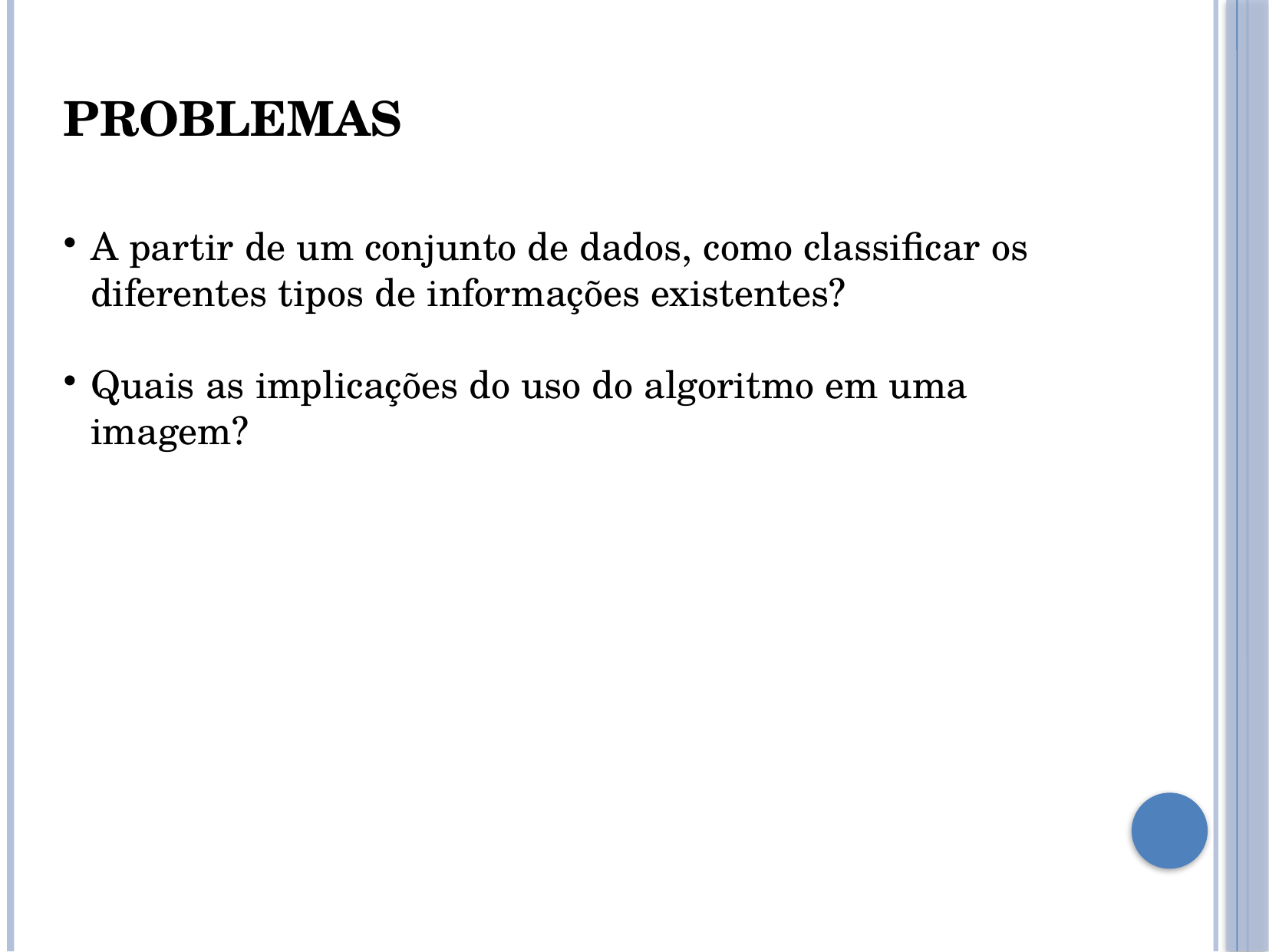

PROBLEMAS
A partir de um conjunto de dados, como classificar os diferentes tipos de informações existentes?

Quais as implicações do uso do algoritmo em uma imagem?